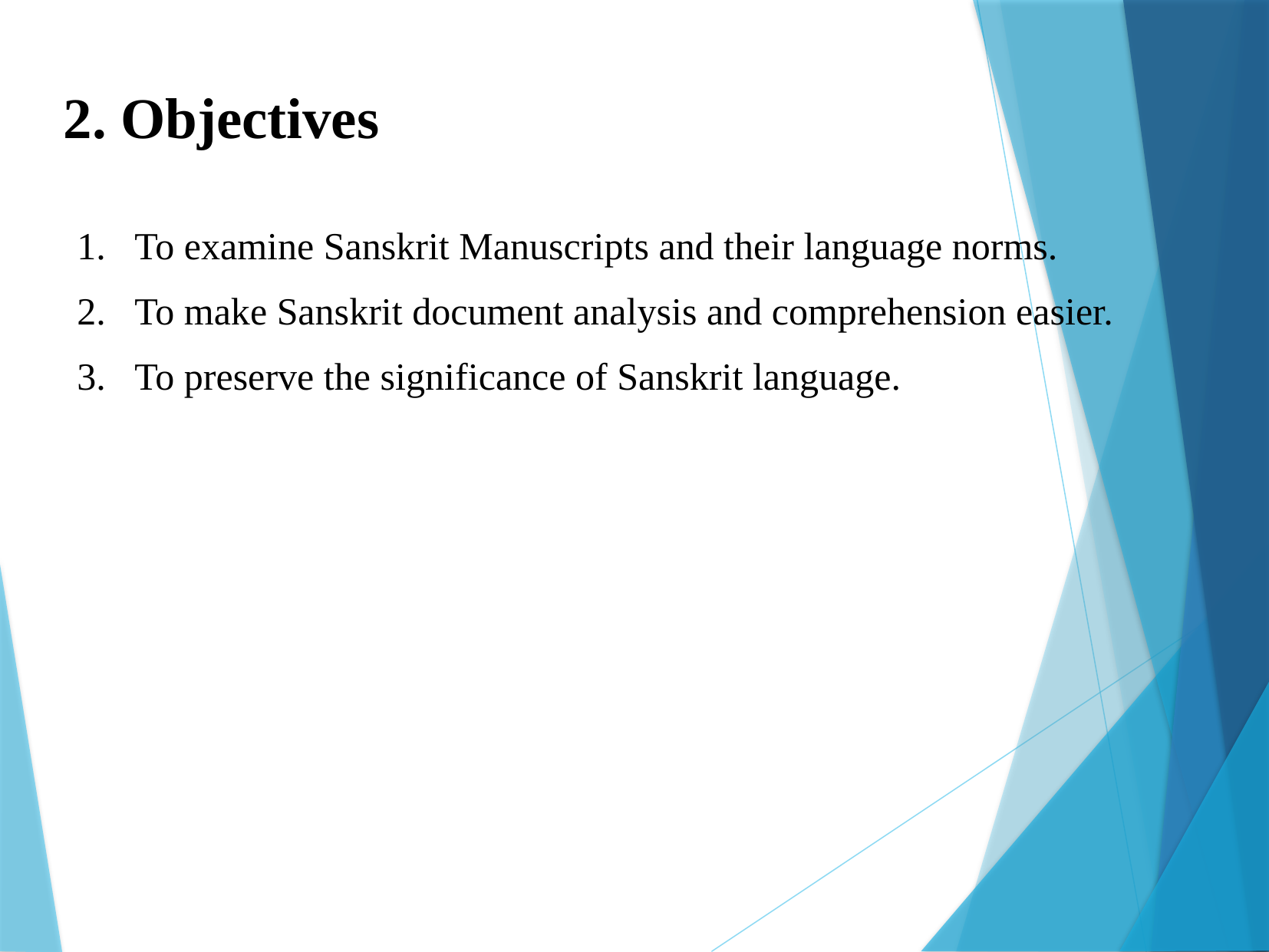

2. Objectives
To examine Sanskrit Manuscripts and their language norms.
To make Sanskrit document analysis and comprehension easier.
To preserve the significance of Sanskrit language.